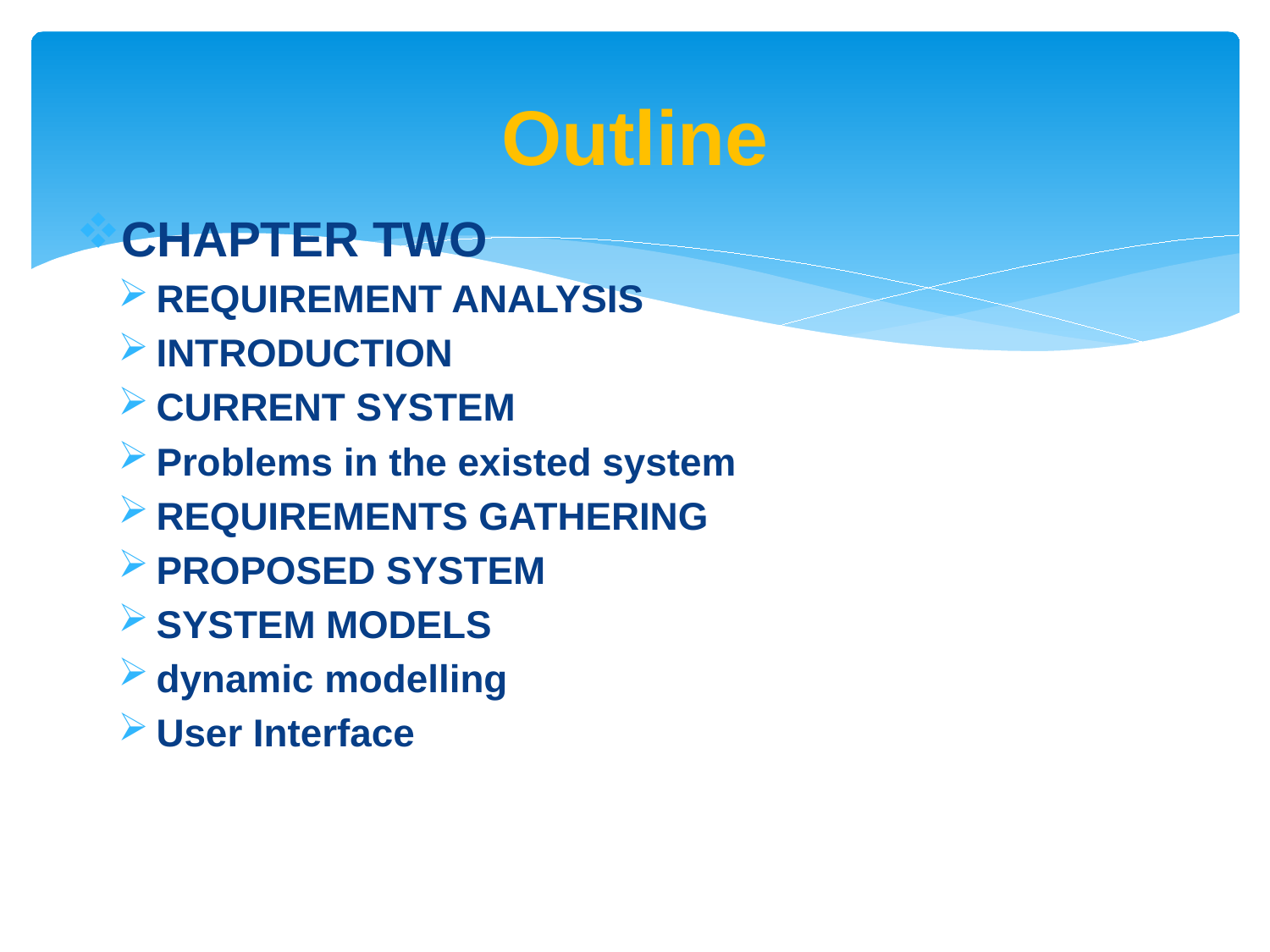

# Outline
CHAPTER TWO
REQUIREMENT ANALYSIS
Introduction
Current system
Problems in the existed system
Requirements gathering
Proposed system
System Models
dynamic modelling
User Interface